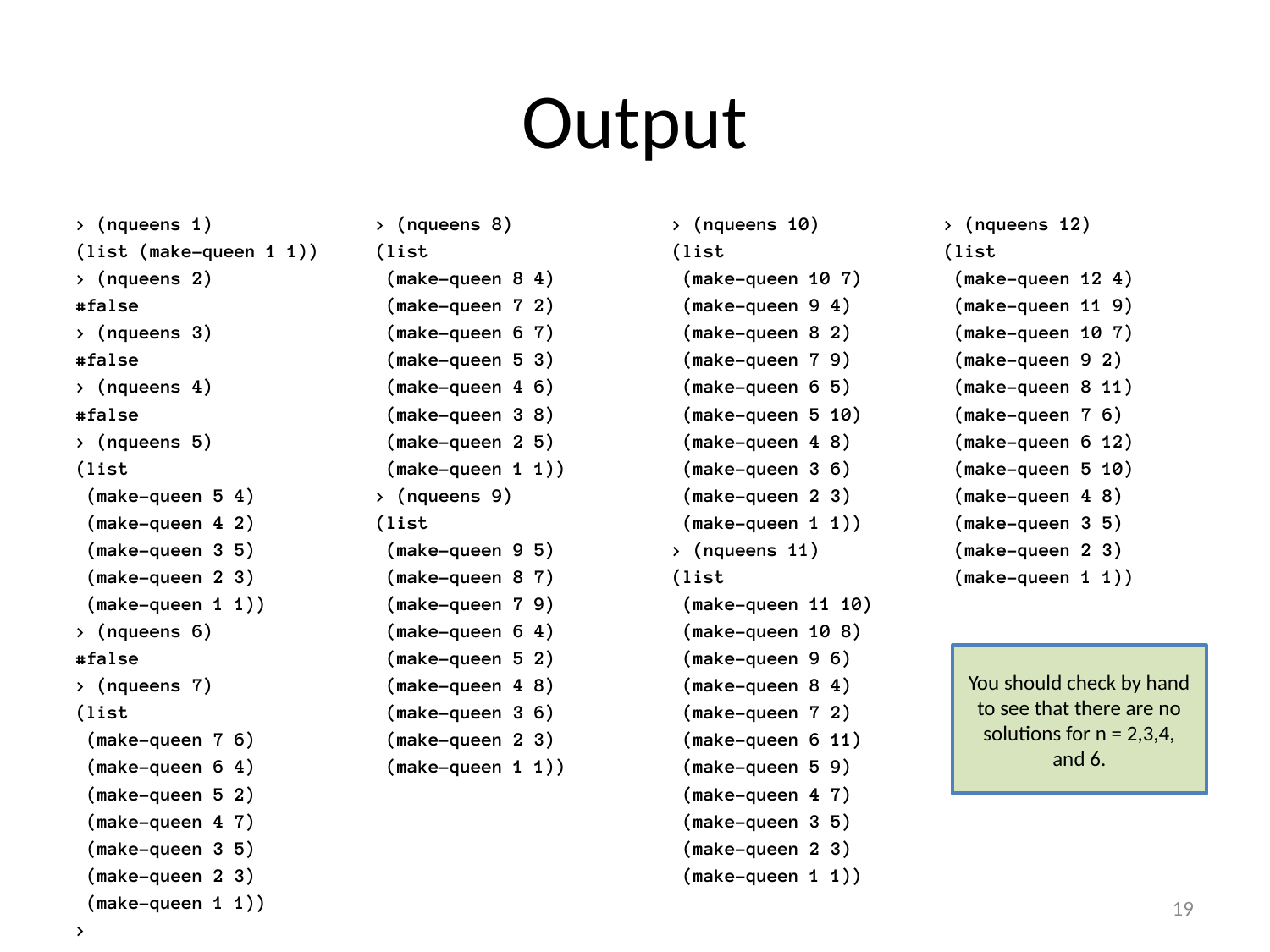

# Output
> (nqueens 1)
(list (make-queen 1 1))
> (nqueens 2)
#false
> (nqueens 3)
#false
> (nqueens 4)
#false
> (nqueens 5)
(list
 (make-queen 5 4)
 (make-queen 4 2)
 (make-queen 3 5)
 (make-queen 2 3)
 (make-queen 1 1))
> (nqueens 6)
#false
> (nqueens 7)
(list
 (make-queen 7 6)
 (make-queen 6 4)
 (make-queen 5 2)
 (make-queen 4 7)
 (make-queen 3 5)
 (make-queen 2 3)
 (make-queen 1 1))
>
> (nqueens 8)
(list
 (make-queen 8 4)
 (make-queen 7 2)
 (make-queen 6 7)
 (make-queen 5 3)
 (make-queen 4 6)
 (make-queen 3 8)
 (make-queen 2 5)
 (make-queen 1 1))
> (nqueens 9)
(list
 (make-queen 9 5)
 (make-queen 8 7)
 (make-queen 7 9)
 (make-queen 6 4)
 (make-queen 5 2)
 (make-queen 4 8)
 (make-queen 3 6)
 (make-queen 2 3)
 (make-queen 1 1))

> (nqueens 10)
(list
 (make-queen 10 7)
 (make-queen 9 4)
 (make-queen 8 2)
 (make-queen 7 9)
 (make-queen 6 5)
 (make-queen 5 10)
 (make-queen 4 8)
 (make-queen 3 6)
 (make-queen 2 3)
 (make-queen 1 1))
> (nqueens 11)
(list
 (make-queen 11 10)
 (make-queen 10 8)
 (make-queen 9 6)
 (make-queen 8 4)
 (make-queen 7 2)
 (make-queen 6 11)
 (make-queen 5 9)
 (make-queen 4 7)
 (make-queen 3 5)
 (make-queen 2 3)
 (make-queen 1 1))
> (nqueens 12)
(list
 (make-queen 12 4)
 (make-queen 11 9)
 (make-queen 10 7)
 (make-queen 9 2)
 (make-queen 8 11)
 (make-queen 7 6)
 (make-queen 6 12)
 (make-queen 5 10)
 (make-queen 4 8)
 (make-queen 3 5)
 (make-queen 2 3)
 (make-queen 1 1))

You should check by hand to see that there are no solutions for n = 2,3,4, and 6.
19